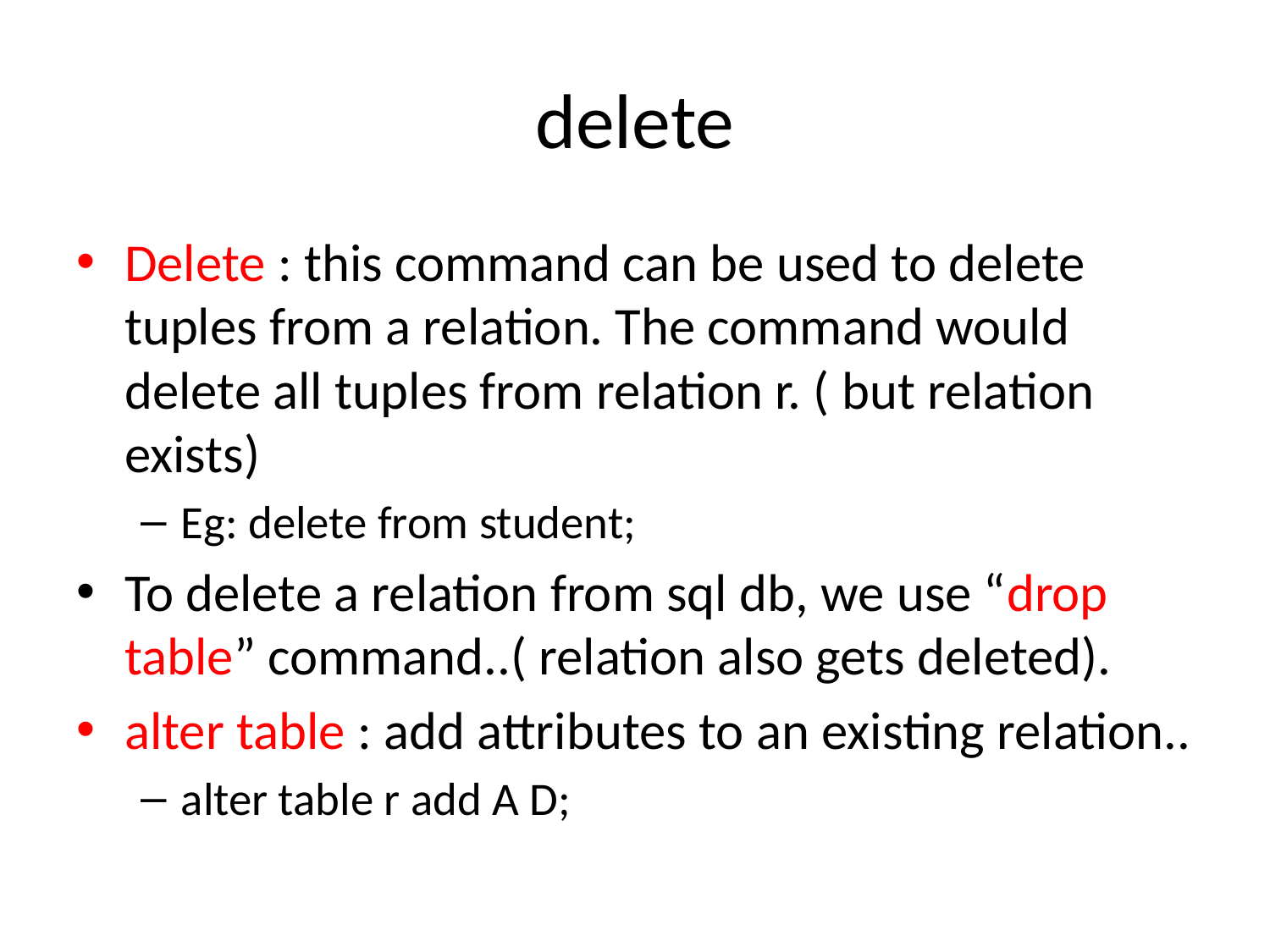

# delete
Delete : this command can be used to delete tuples from a relation. The command would delete all tuples from relation r. ( but relation exists)
Eg: delete from student;
To delete a relation from sql db, we use “drop table” command..( relation also gets deleted).
alter table : add attributes to an existing relation..
alter table r add A D;